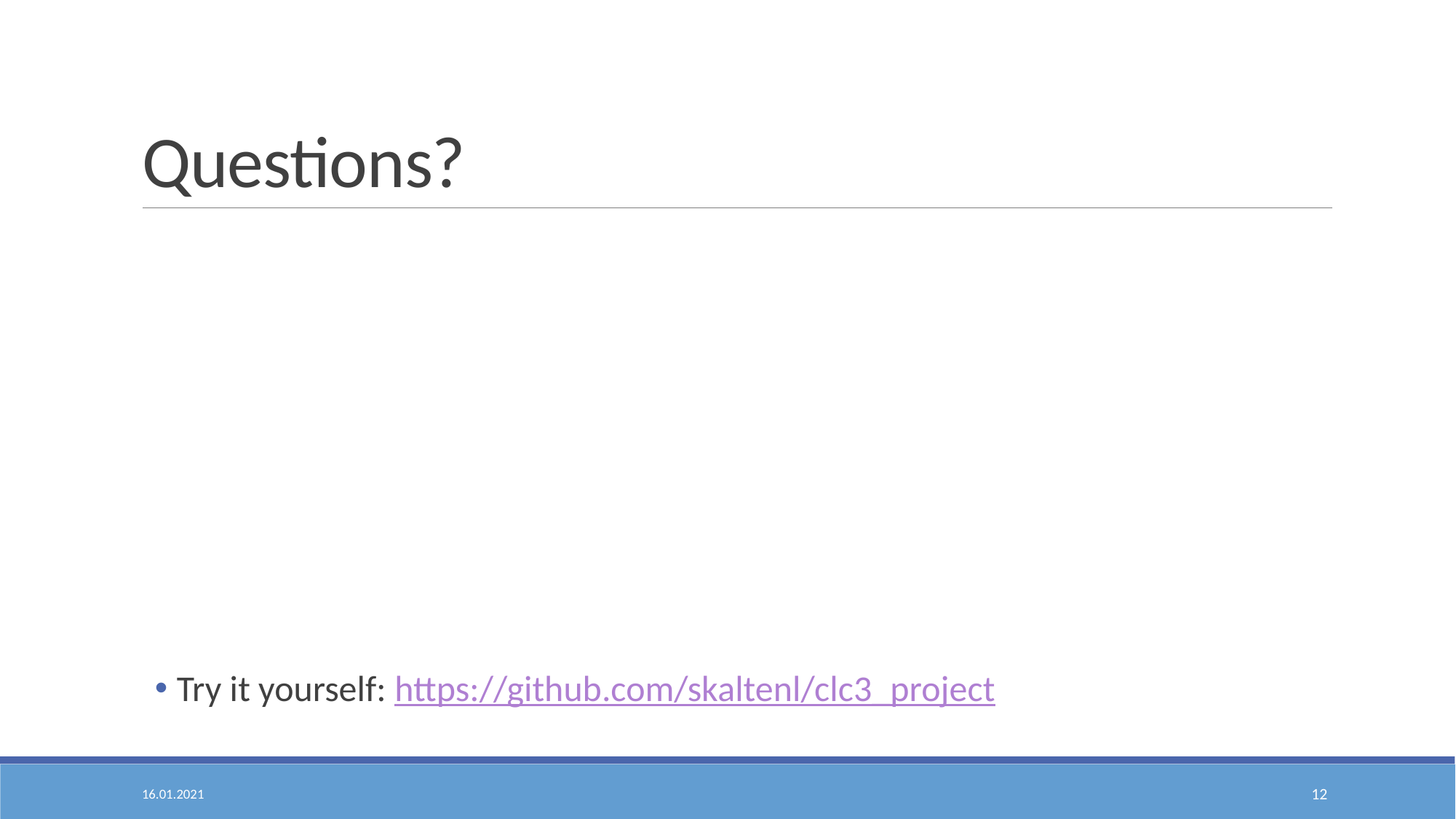

# Questions?

Try it yourself: https://github.com/skaltenl/clc3_project

16.01.2021
12